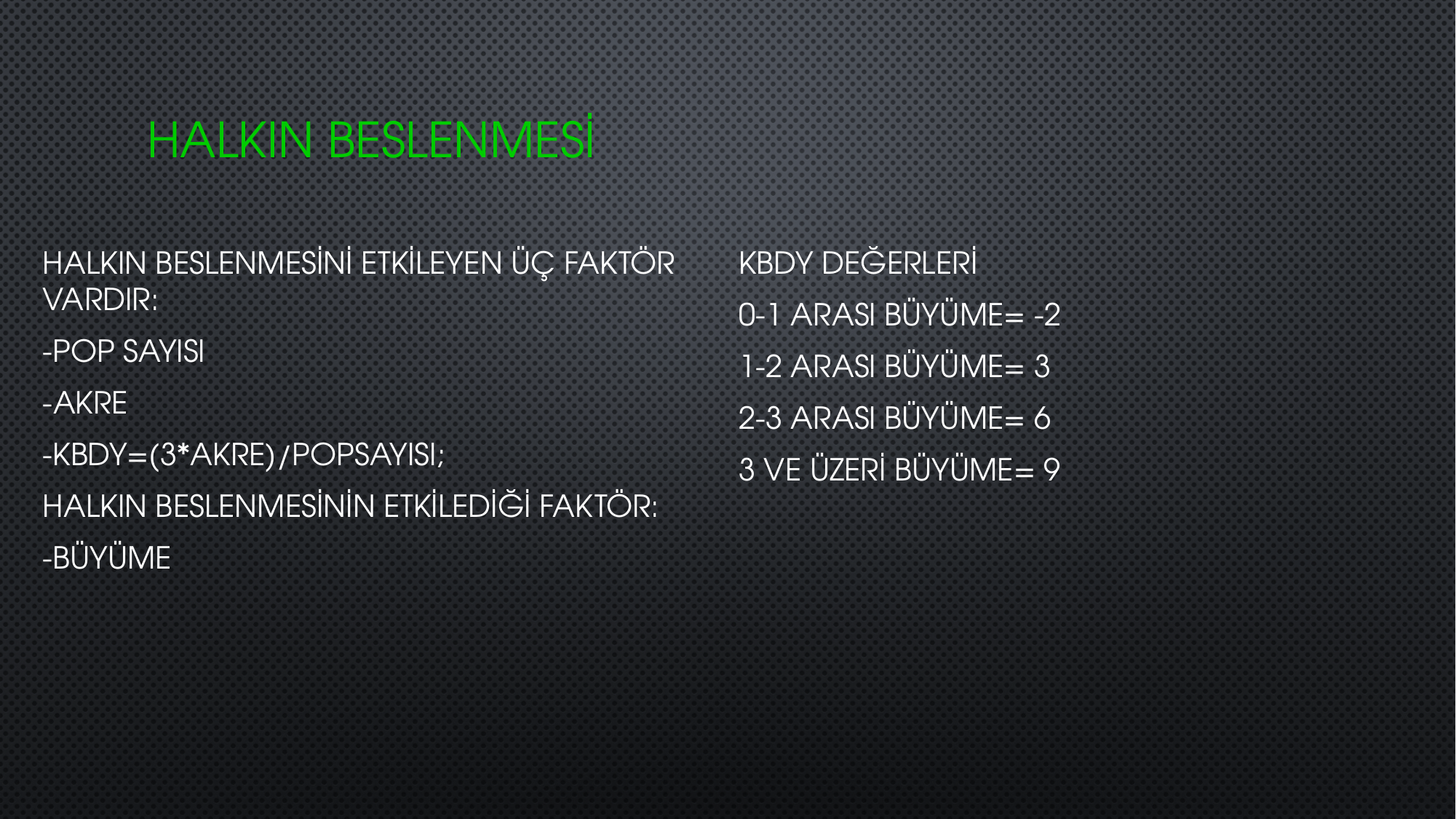

# Halkın Beslenmesi
Halkın beslenmesini etkileyen üç faktör vardır:
-Pop Sayısı
-Akre
-KBDY=(3*Akre)/PopSayısı;
Halkın beslenmesinin etkilediği faktör:
-Büyüme
KBDY Değerleri
0-1 arası Büyüme= -2
1-2 Arası Büyüme= 3
2-3 Arası Büyüme= 6
3 ve üzeri büyüme= 9